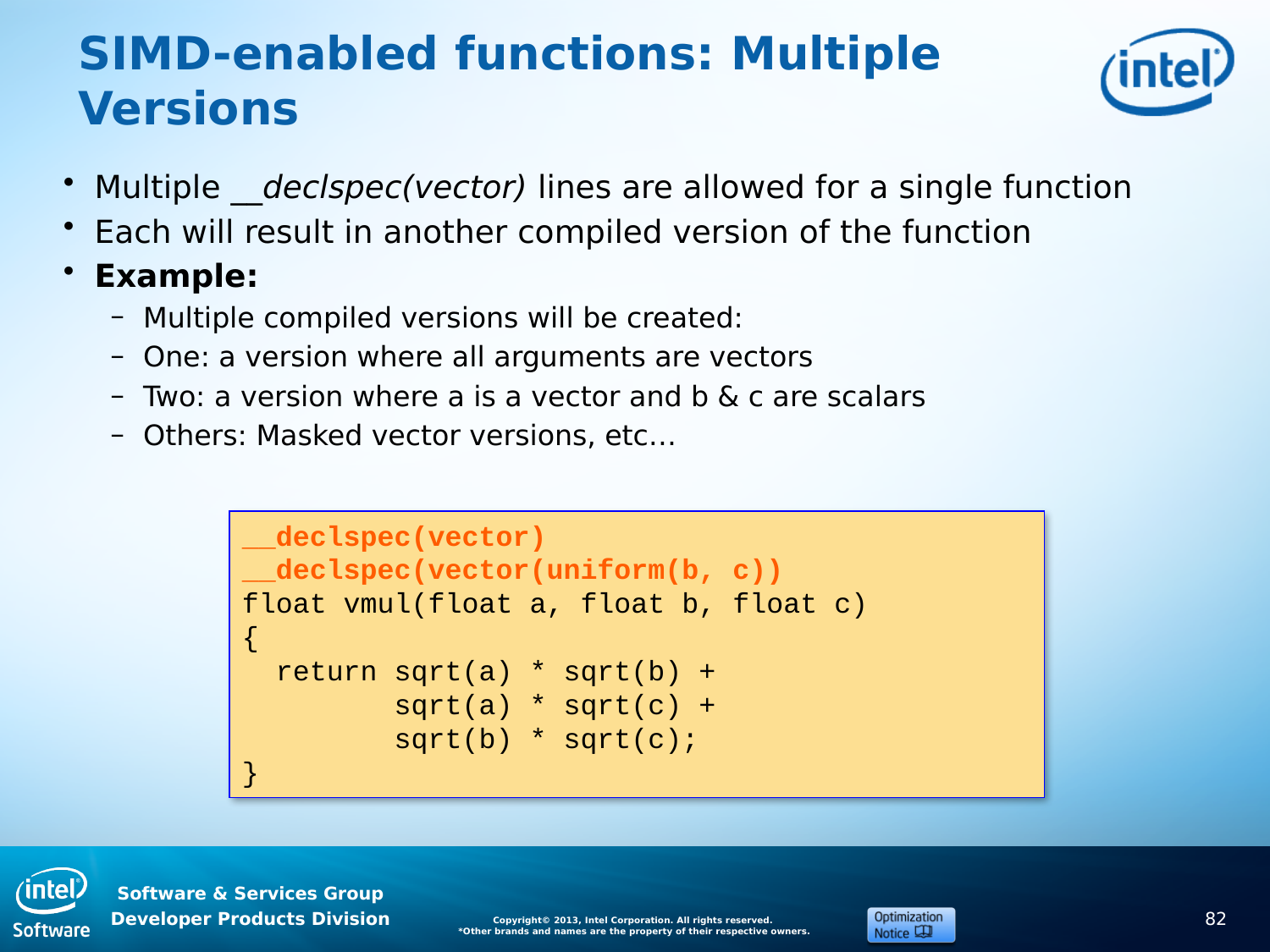

# SIMD-enabled functions: Multiple Versions
Multiple __declspec(vector) lines are allowed for a single function
Each will result in another compiled version of the function
Example:
Multiple compiled versions will be created:
One: a version where all arguments are vectors
Two: a version where a is a vector and b & c are scalars
Others: Masked vector versions, etc…
__declspec(vector)
__declspec(vector(uniform(b, c))
float vmul(float a, float b, float c)
{
  return sqrt(a) * sqrt(b) +
         sqrt(a) * sqrt(c) +
         sqrt(b) * sqrt(c);
}
82